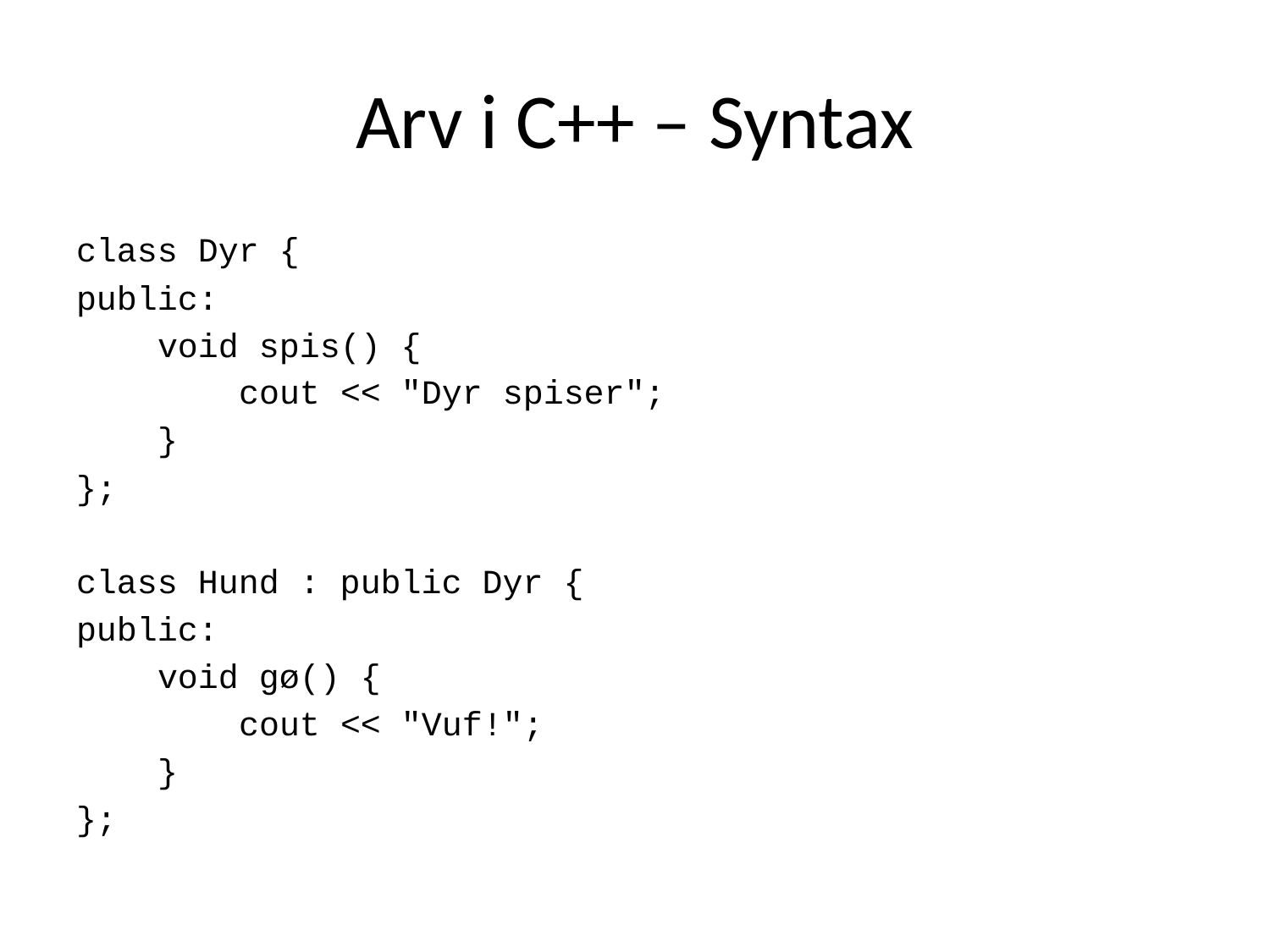

# Arv i C++ – Syntax
class Dyr {
public:
    void spis() {
        cout << "Dyr spiser";
    }
};

class Hund : public Dyr {
public:
    void gø() {
        cout << "Vuf!";
    }
};